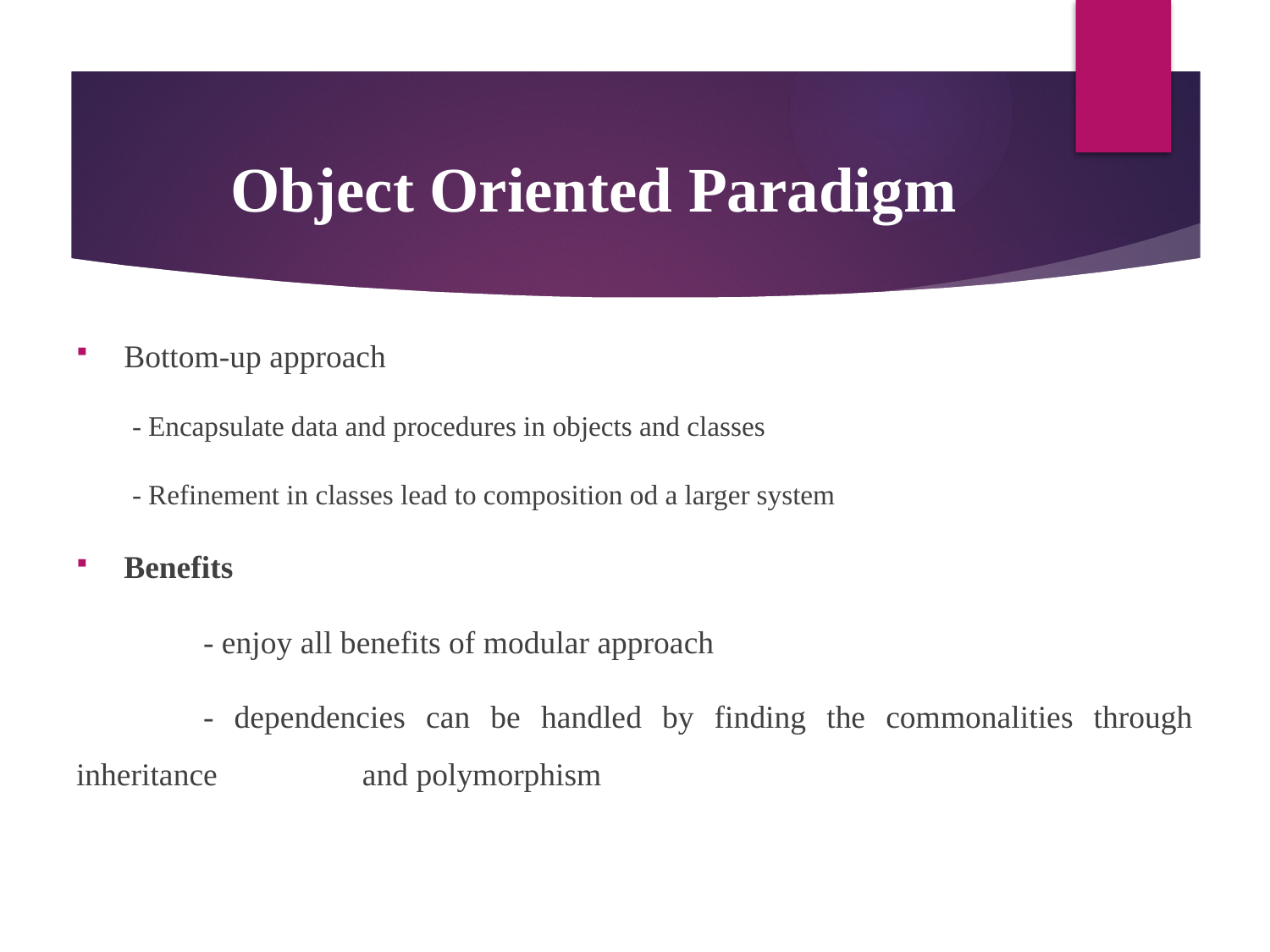

# Object Oriented Paradigm
Bottom-up approach
- Encapsulate data and procedures in objects and classes
- Refinement in classes lead to composition od a larger system
Benefits
	- enjoy all benefits of modular approach
	- dependencies can be handled by finding the commonalities through inheritance 	    and polymorphism